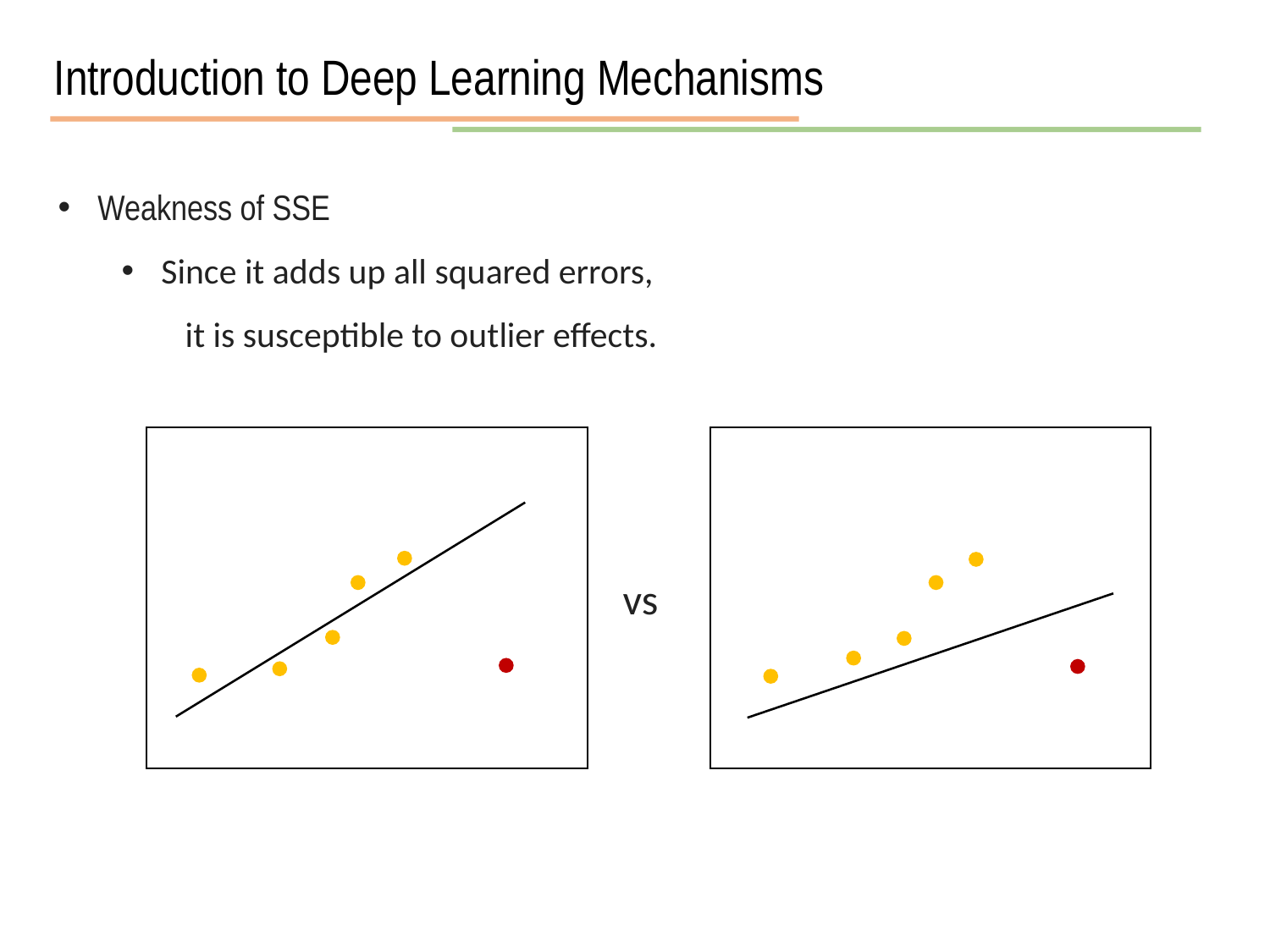

Introduction to Deep Learning Mechanisms
Weakness of SSE
Since it adds up all squared errors,
it is susceptible to outlier effects.

vs